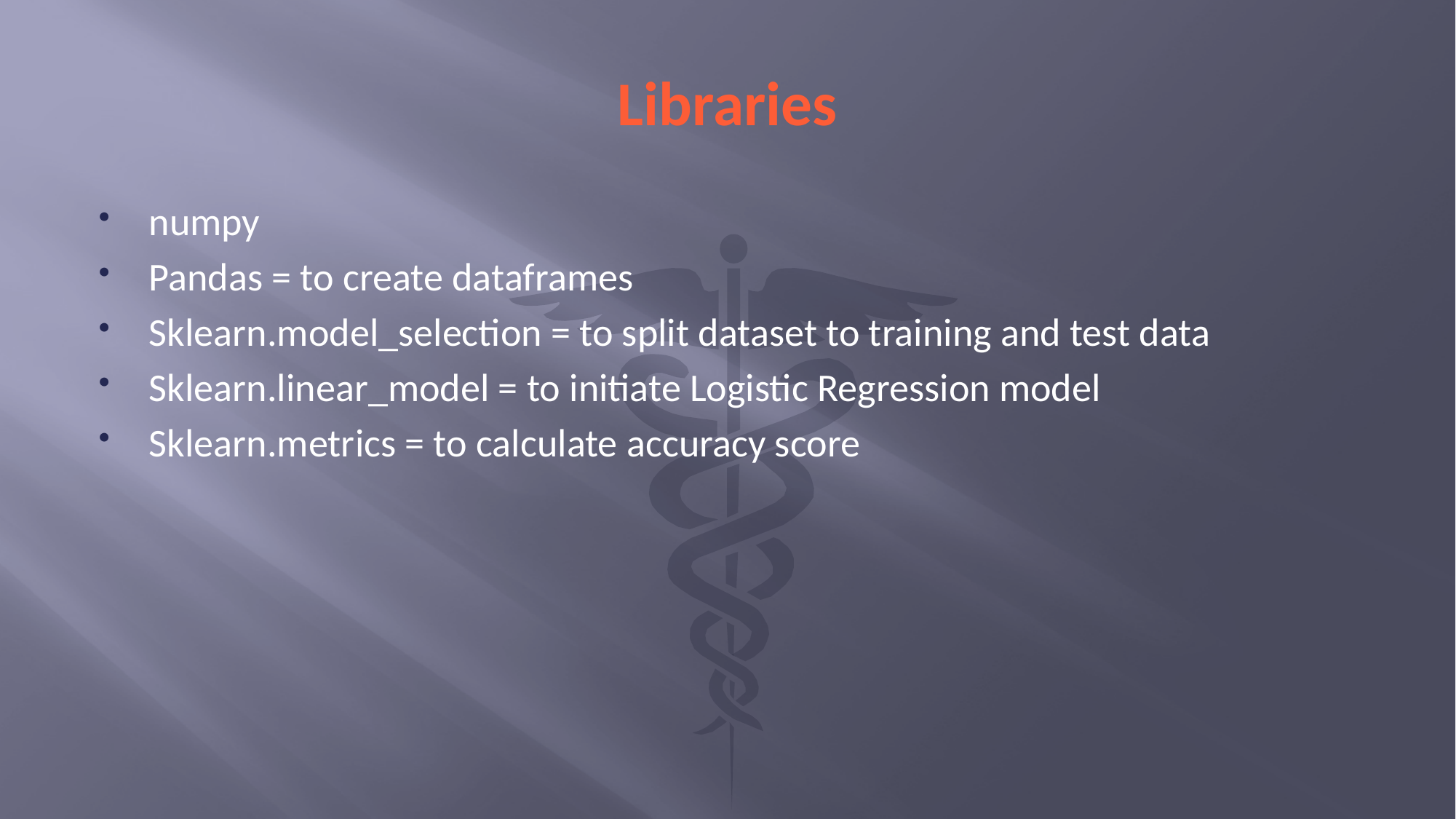

# Libraries
numpy
Pandas = to create dataframes
Sklearn.model_selection = to split dataset to training and test data
Sklearn.linear_model = to initiate Logistic Regression model
Sklearn.metrics = to calculate accuracy score